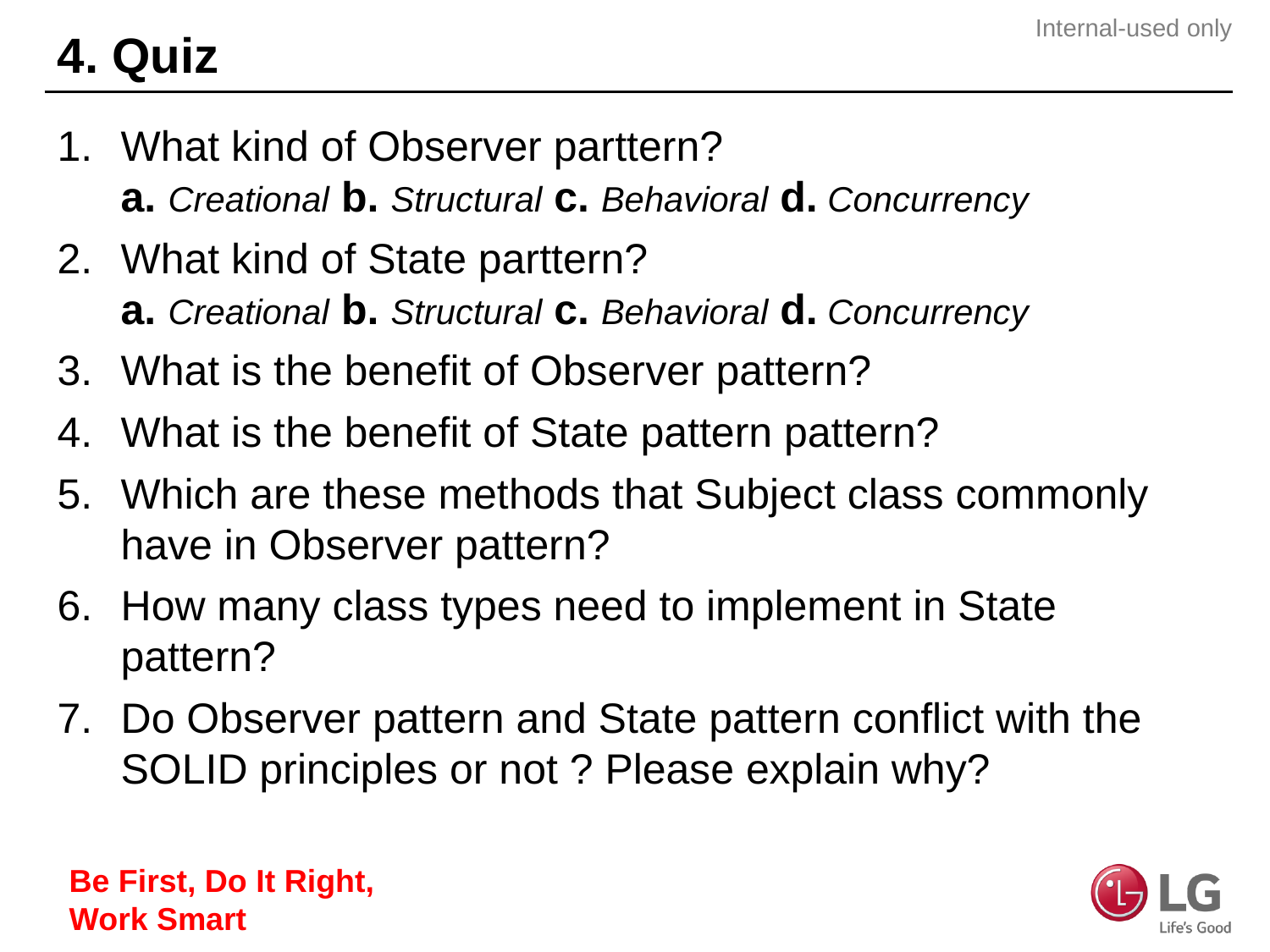

# 4. Quiz
What kind of Observer parttern?
a. Creational b. Structural c. Behavioral d. Concurrency
What kind of State parttern?
a. Creational b. Structural c. Behavioral d. Concurrency
What is the benefit of Observer pattern?
What is the benefit of State pattern pattern?
Which are these methods that Subject class commonly have in Observer pattern?
How many class types need to implement in State pattern?
Do Observer pattern and State pattern conflict with the SOLID principles or not ? Please explain why?